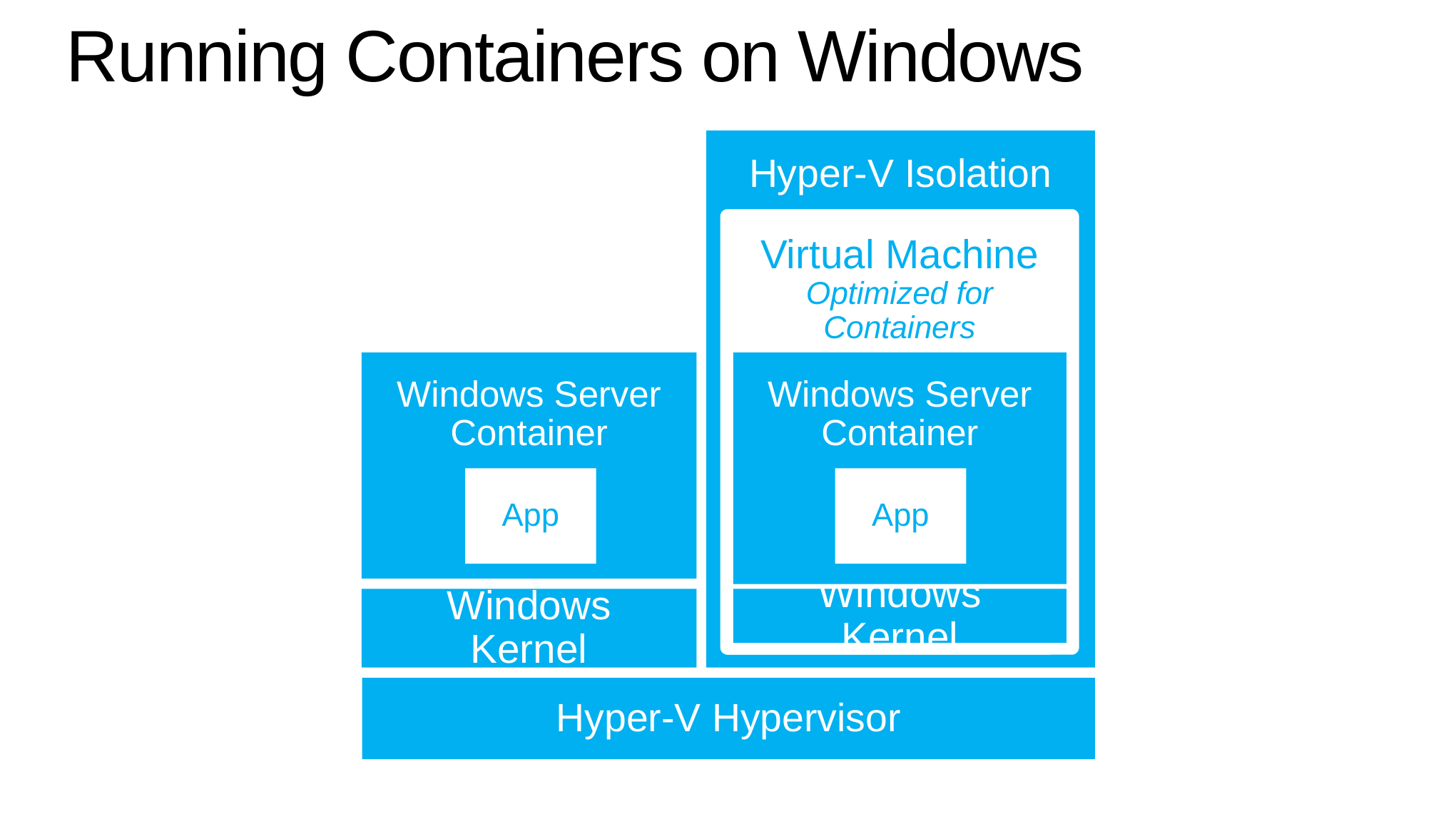

Running Containers on Windows
Hyper-V Isolation
Virtual Machine
Optimized for Containers
Windows Server Container
App
Windows Kernel
Windows Server Container
App
Windows Kernel
Hyper-V Hypervisor